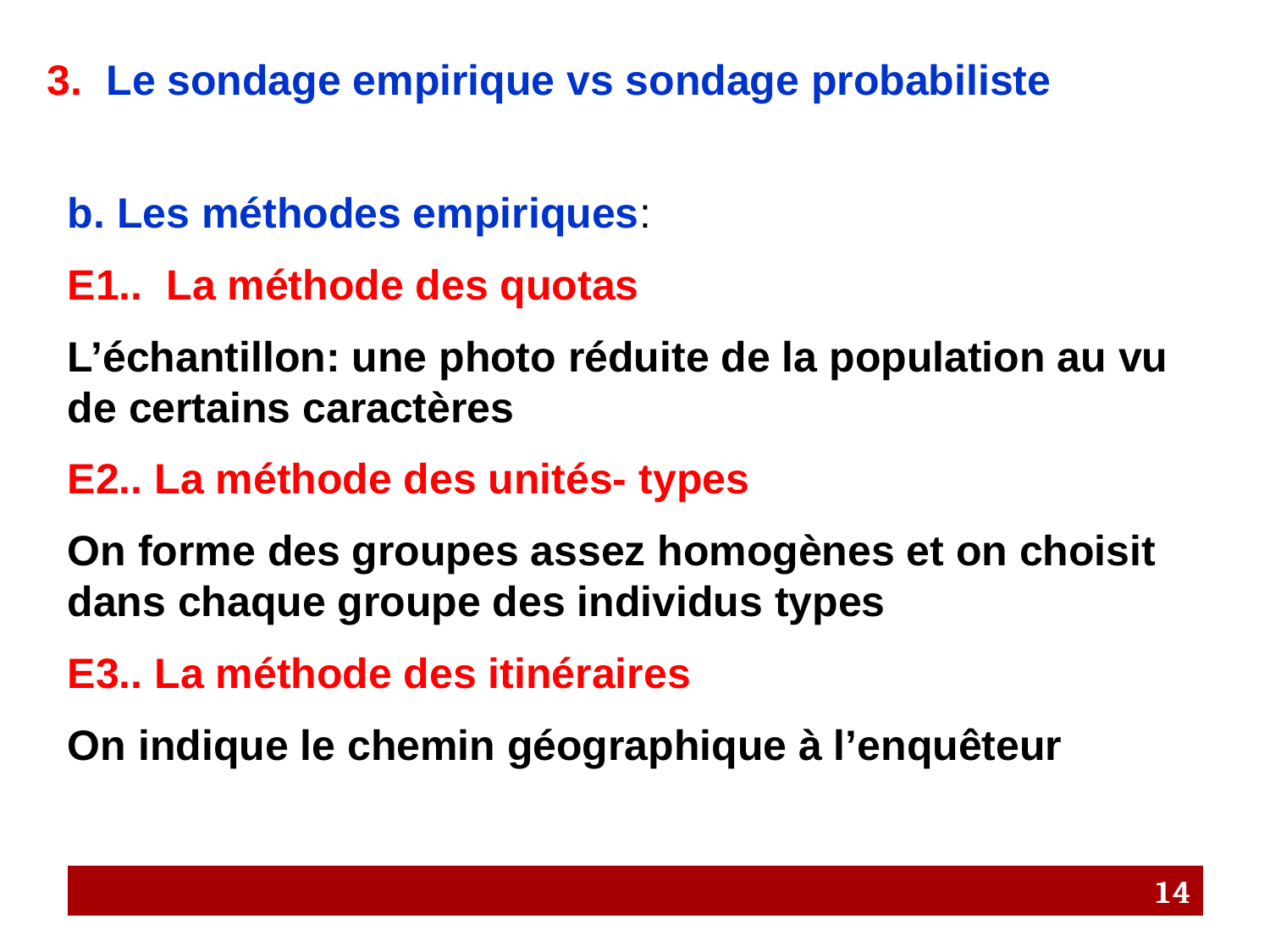

3.  Le sondage empirique vs sondage probabiliste

b. Les méthodes empiriques:
E1..  La méthode des quotas
L’échantillon: une photo réduite de la population au vu de certains caractères
E2.. La méthode des unités- types
On forme des groupes assez homogènes et on choisit dans chaque groupe des individus types
E3.. La méthode des itinéraires
On indique le chemin géographique à l’enquêteur